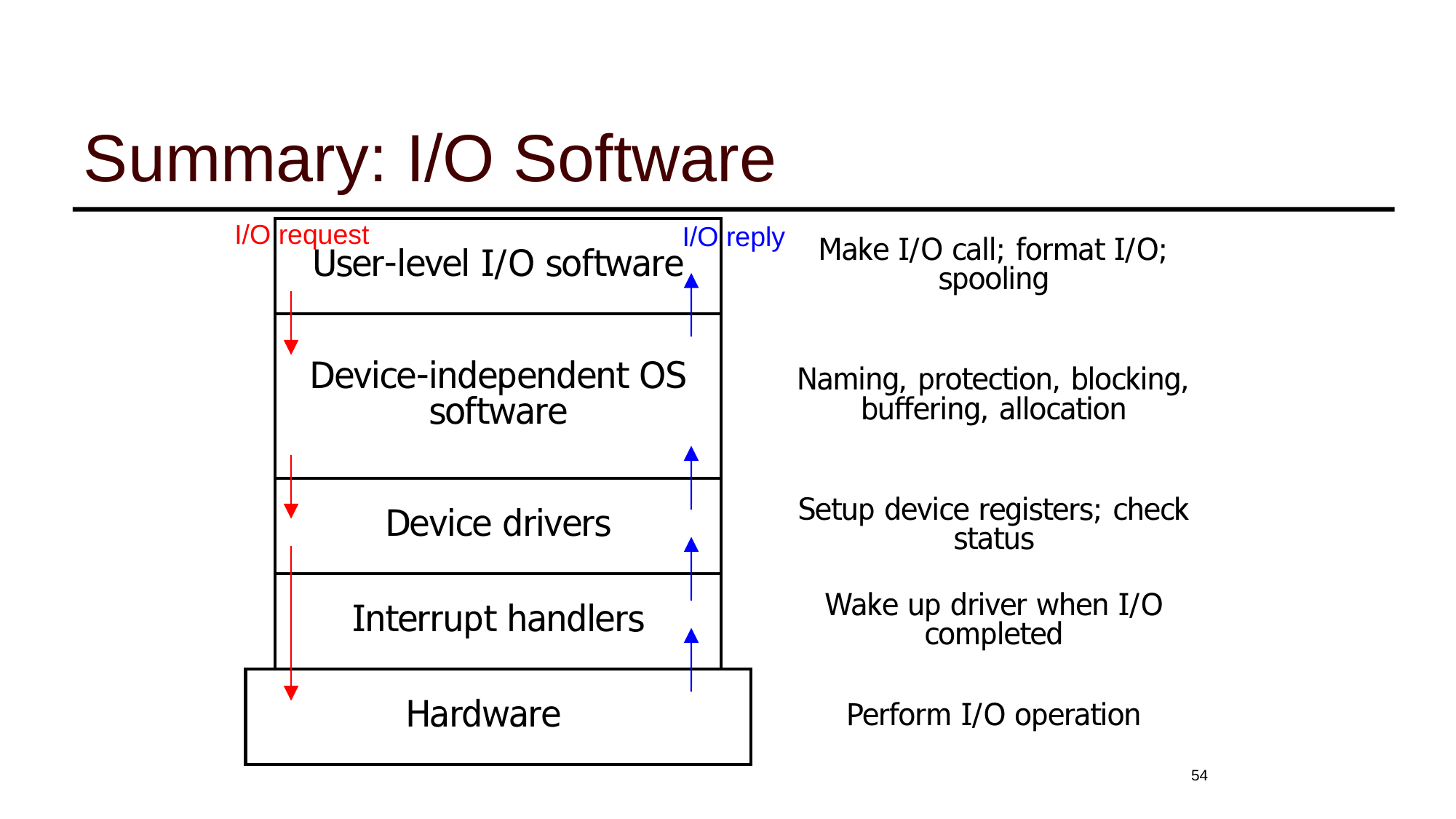

# Summary: I/O Software
I/O request
I/O reply
|  | User-level I/O software |  | Make I/O call; format I/O; spooling |
| --- | --- | --- | --- |
|  | Device-independent OS software |  | Naming, protection, blocking, buffering, allocation |
|  | Device drivers |  | Setup device registers; check status |
|  | Interrupt handlers |  | Wake up driver when I/O completed |
| Hardware |  |  | Perform I/O operation |

54